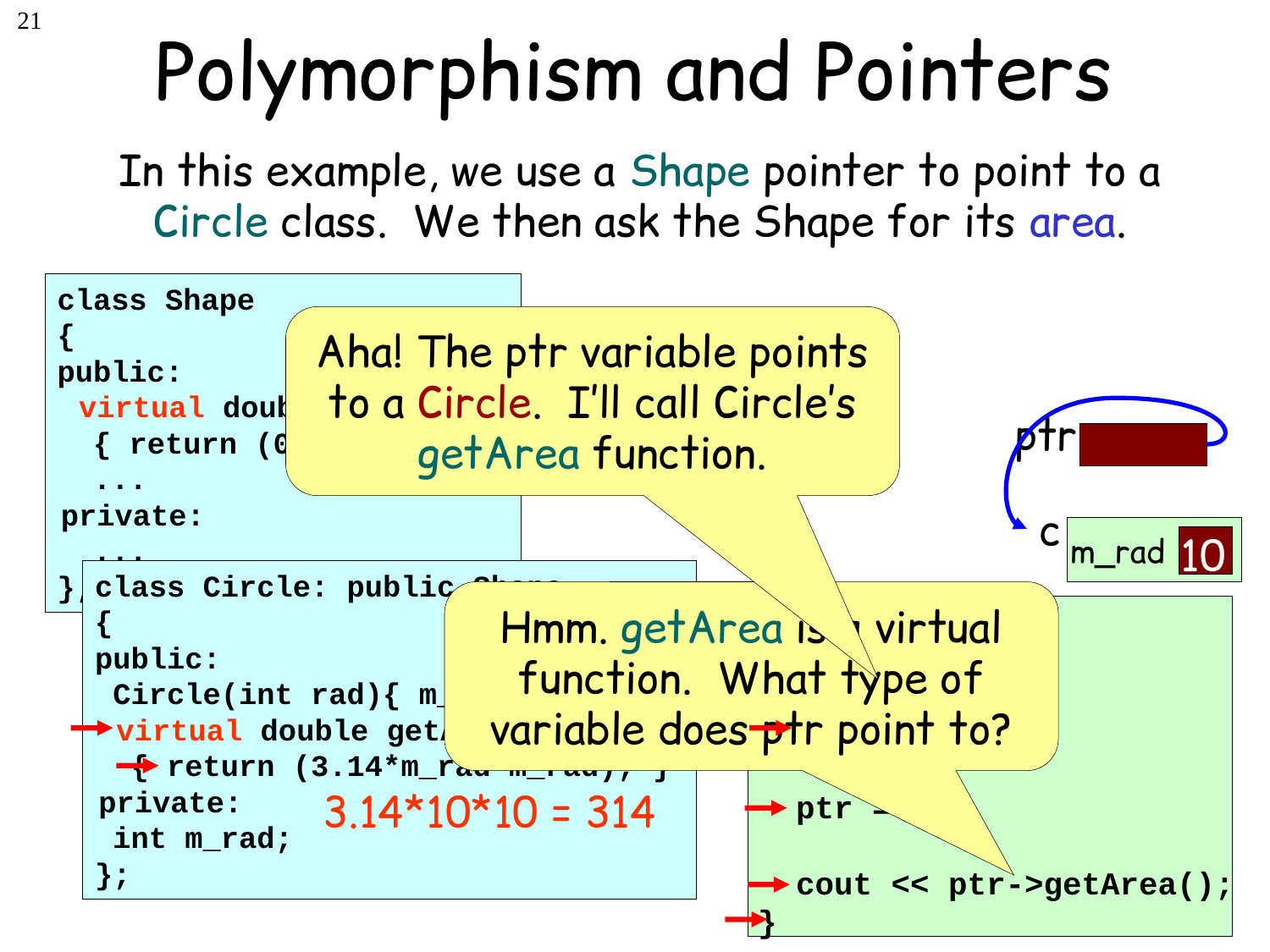

# Polymorphism and Pointers
21
In this example, we use a Shape pointer to point to a Circle class.  We then ask the Shape for its area.

class Shape
{
public:
  virtual double getArea()
  { return (0); }
  ...
 private:
  ...
};

class Circle: public Shape
{
public:
 Circle(int rad){ m_rad = rad; }
  virtual double getArea()
  { return (3.14*m_rad*m_rad); }
 private:
 int m_rad;
};
Aha! The ptr variable points to a Circle.  I’ll call Circle’s getArea function.
ptr

c

m_rad

10
Hmm. getArea is a virtual function.  What type of variable does ptr point to?
main()
{
  Circle c(10);
  Shape *ptr;

  ptr = &c;

  cout << ptr->getArea();
}

3.14*10*10 = 314